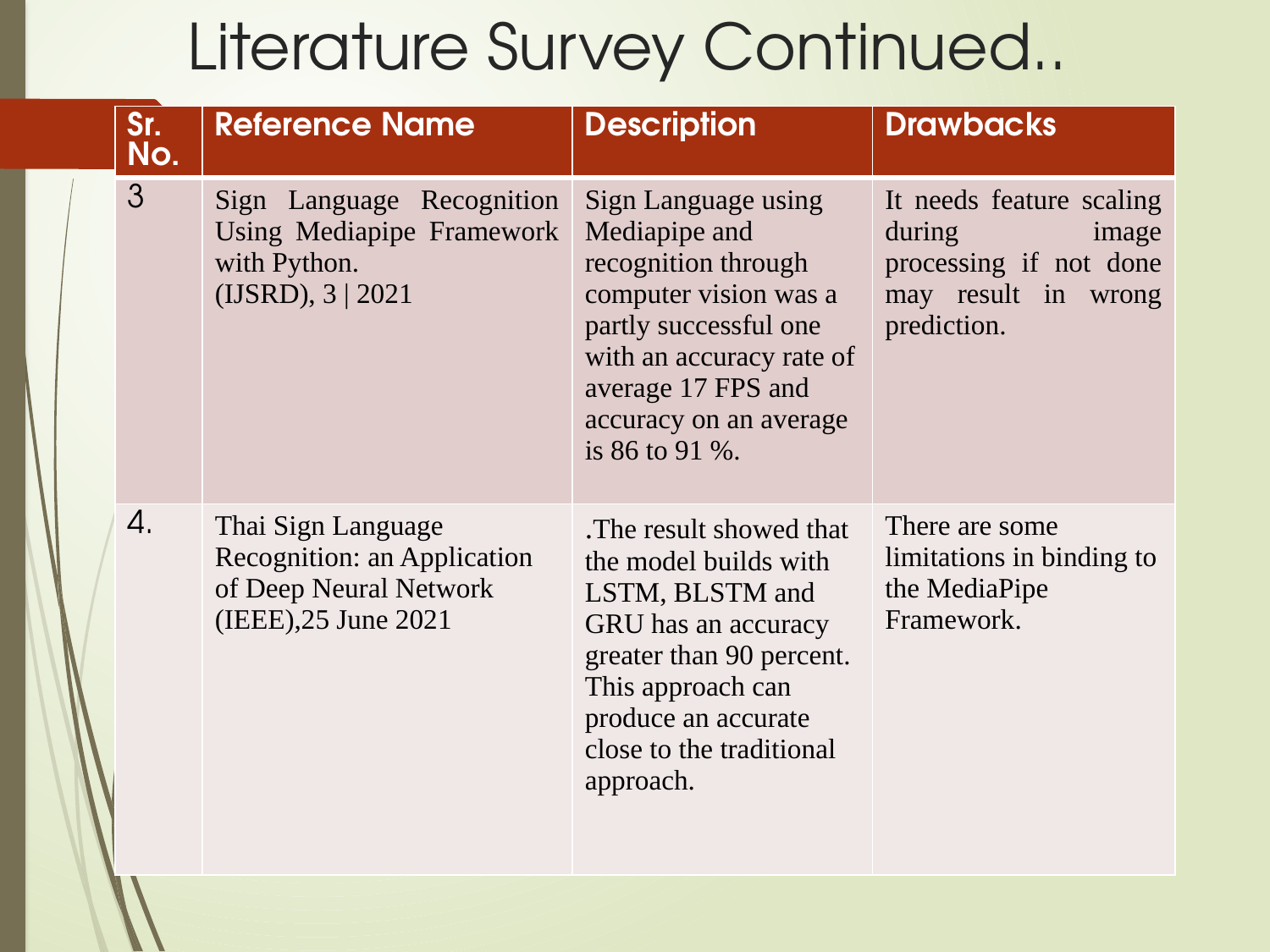

# Literature Survey Continued..
| Sr. No. | Reference Name | Description | Drawbacks |
| --- | --- | --- | --- |
| 3 | Sign Language Recognition Using Mediapipe Framework with Python. (IJSRD), 3 | 2021 | Sign Language using Mediapipe and recognition through computer vision was a partly successful one with an accuracy rate of average 17 FPS and accuracy on an average is 86 to 91 %. | It needs feature scaling during image processing if not done may result in wrong prediction. |
| 4. | Thai Sign Language Recognition: an Application of Deep Neural Network (IEEE),25 June 2021 | .The result showed that the model builds with LSTM, BLSTM and GRU has an accuracy greater than 90 percent. This approach can produce an accurate close to the traditional approach. | There are some limitations in binding to the MediaPipe Framework. |